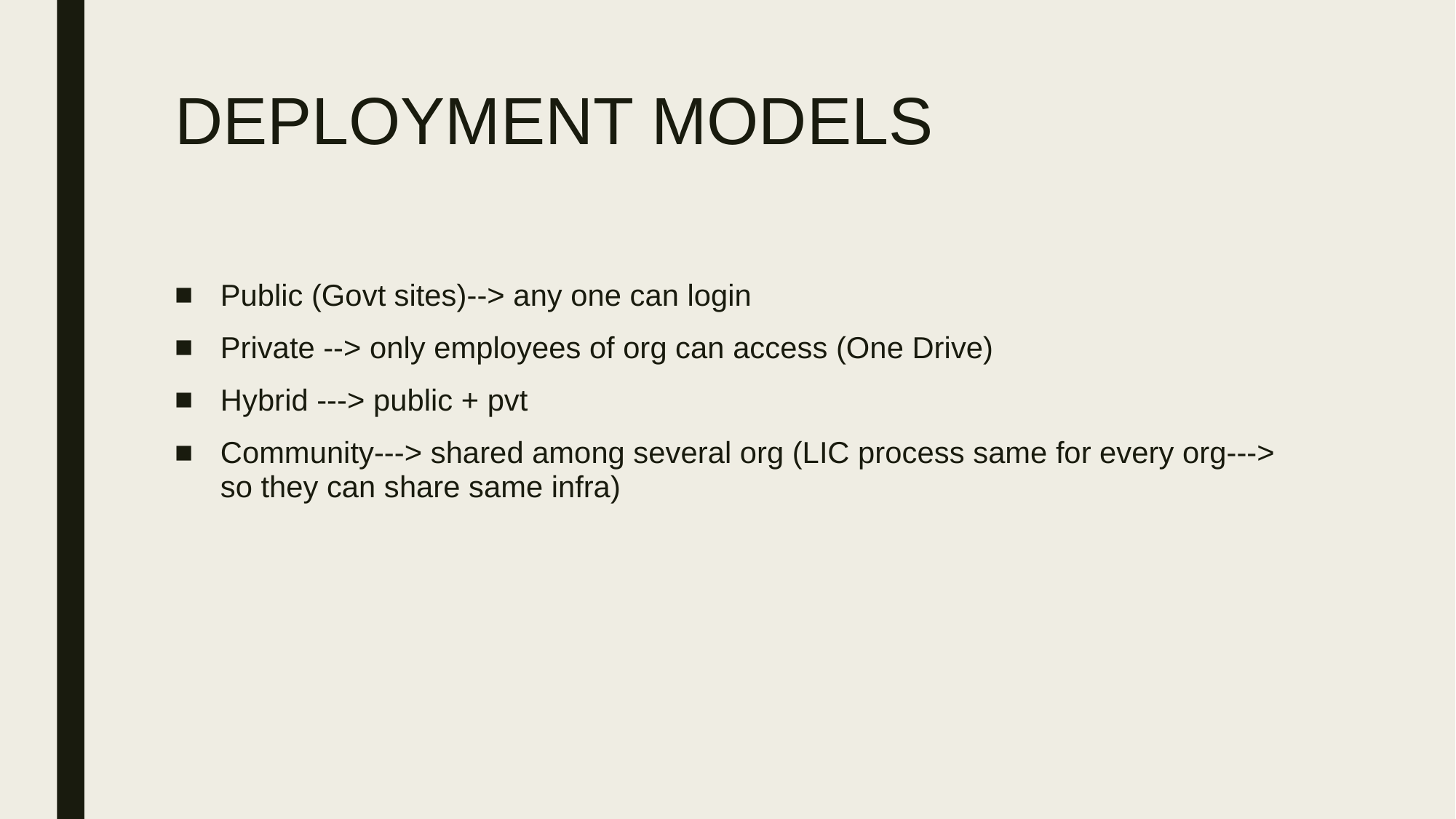

# DEPLOYMENT MODELS
Public (Govt sites)--> any one can login
Private --> only employees of org can access (One Drive)
Hybrid ---> public + pvt
Community---> shared among several org (LIC process same for every org---> so they can share same infra)